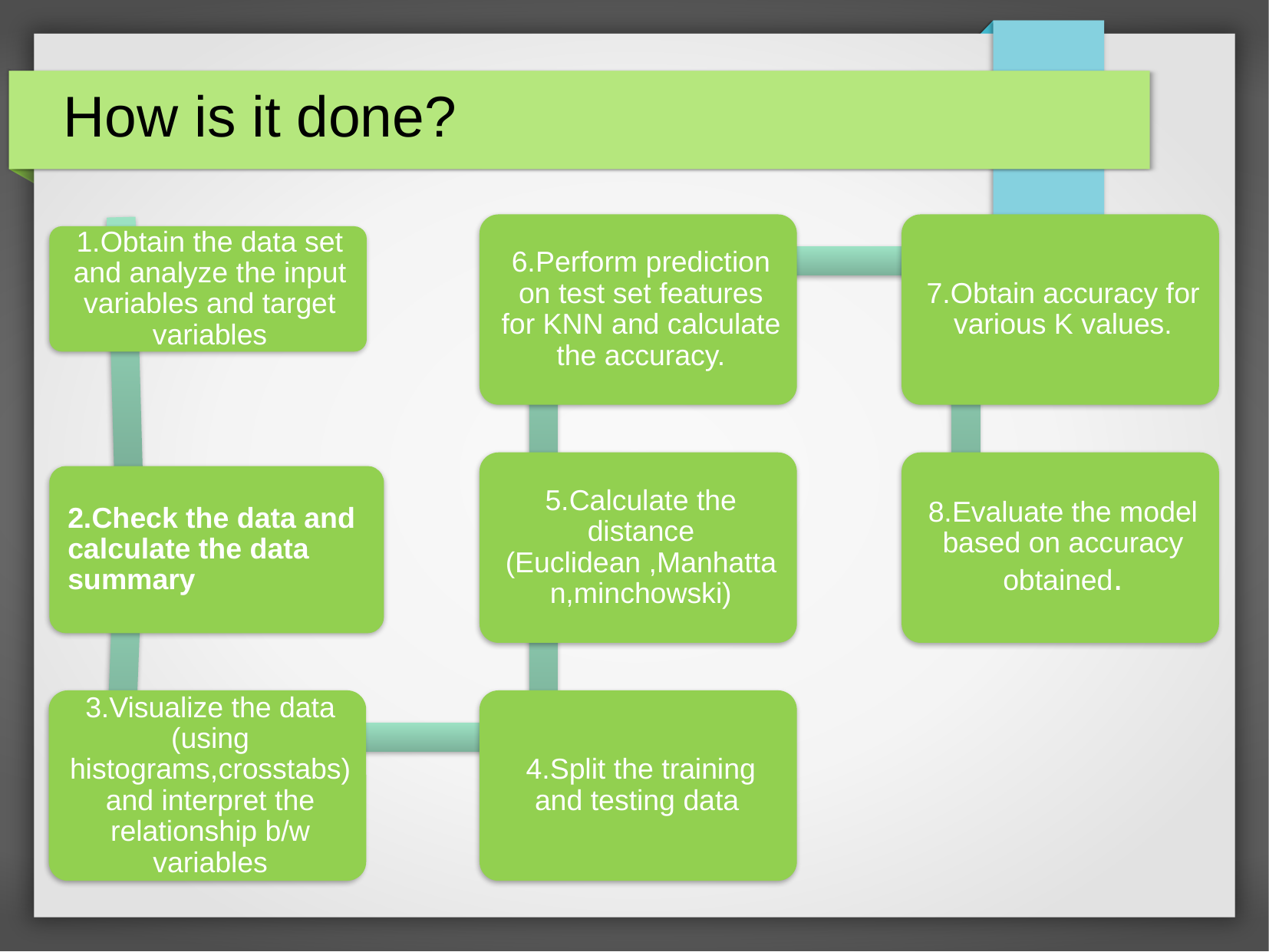

# How is it done?
1.Obtain the data set and analyze the input variables and target variables
2.Check the data and calculate the data summary
3.Visualize the data (using histograms,crosstabs)and interpret the relationship b/w variables
4.Split the training and testing data
5.Calculate the distance (Euclidean ,Manhattan,minchowski)
6.Perform prediction on test set features for KNN and calculate the accuracy.
7.Obtain accuracy for various K values.
8.Evaluate the model based on accuracy obtained.